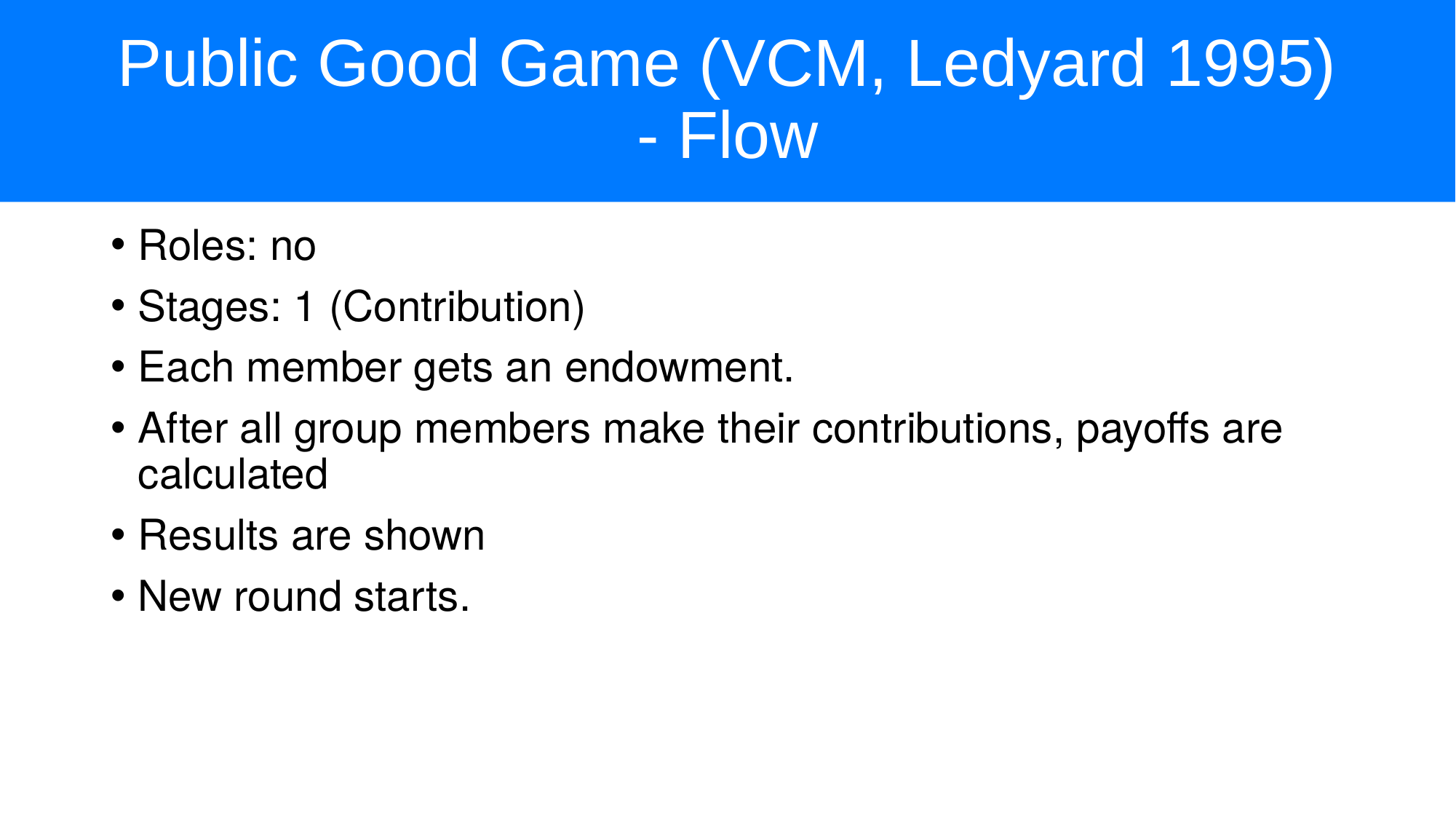

# Public Good Game (VCM, Ledyard 1995) - Flow
Roles: no
Stages: 1 (Contribution)
Each member gets an endowment.
After all group members make their contributions, payoffs are calculated
Results are shown
New round starts.